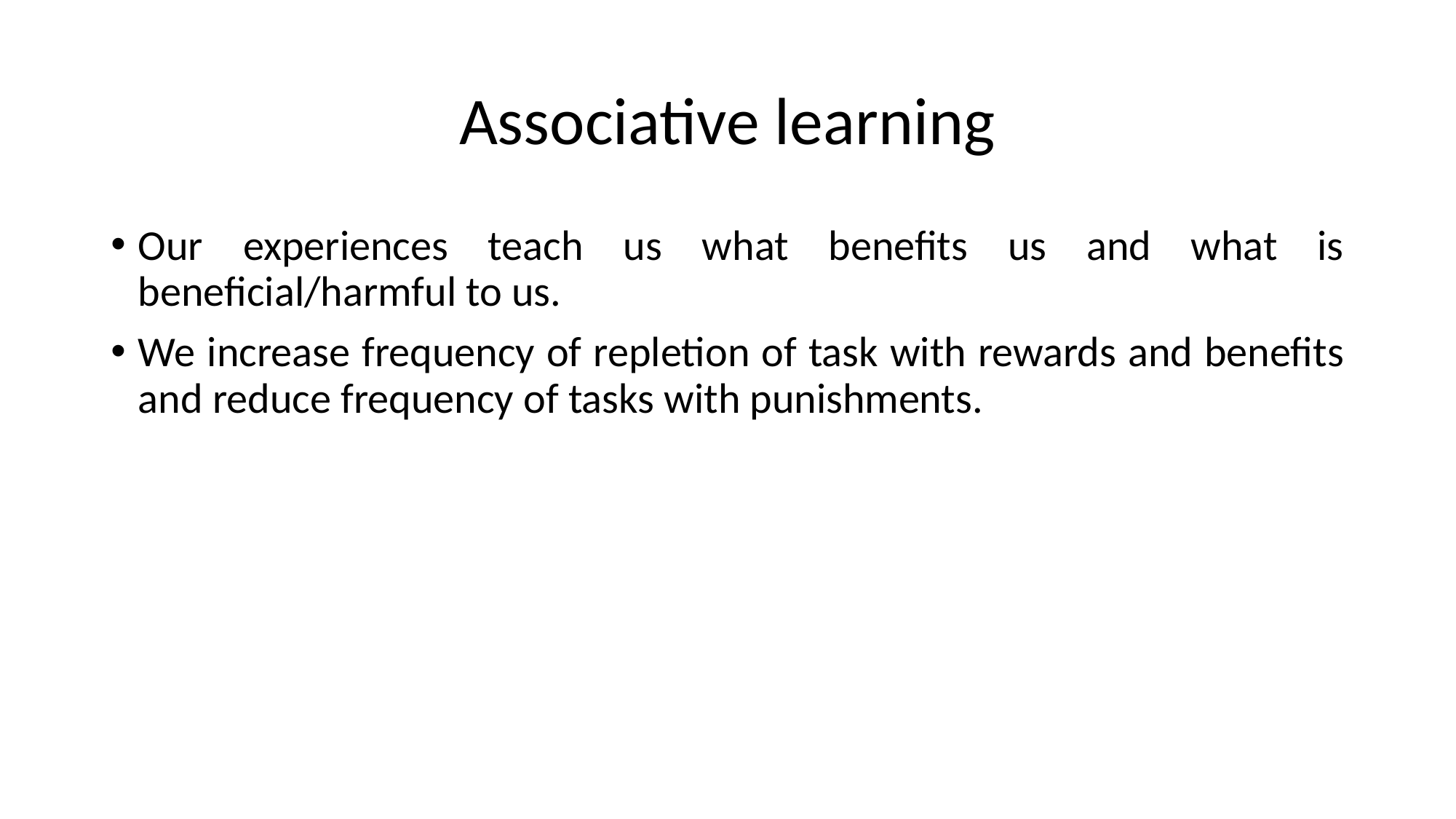

# Associative learning
Our experiences teach us what benefits us and what is beneficial/harmful to us.
We increase frequency of repletion of task with rewards and benefits and reduce frequency of tasks with punishments.